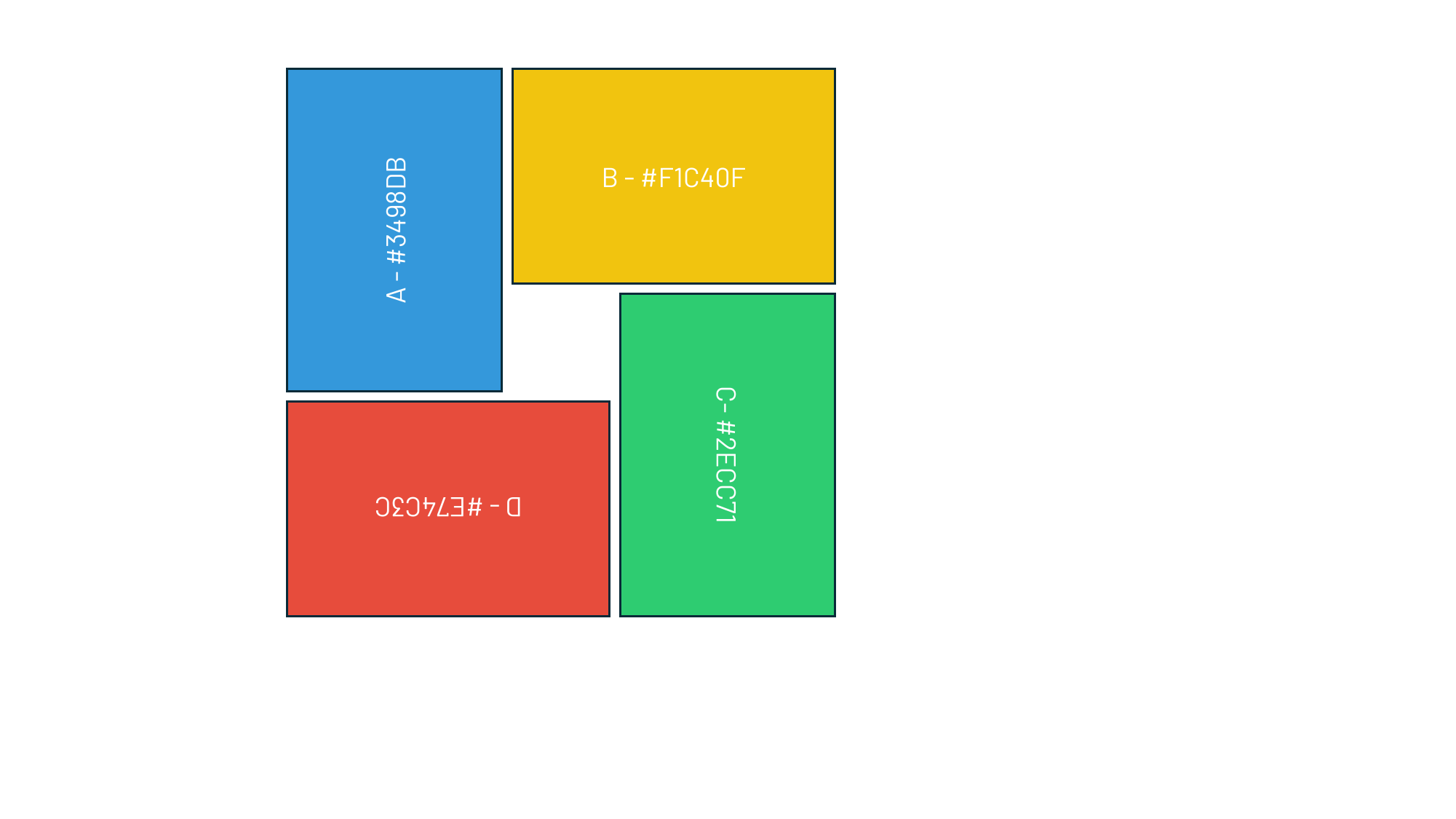

B - #f1c40f
A - #3498db
C- #2ecc71
D - #e74c3c